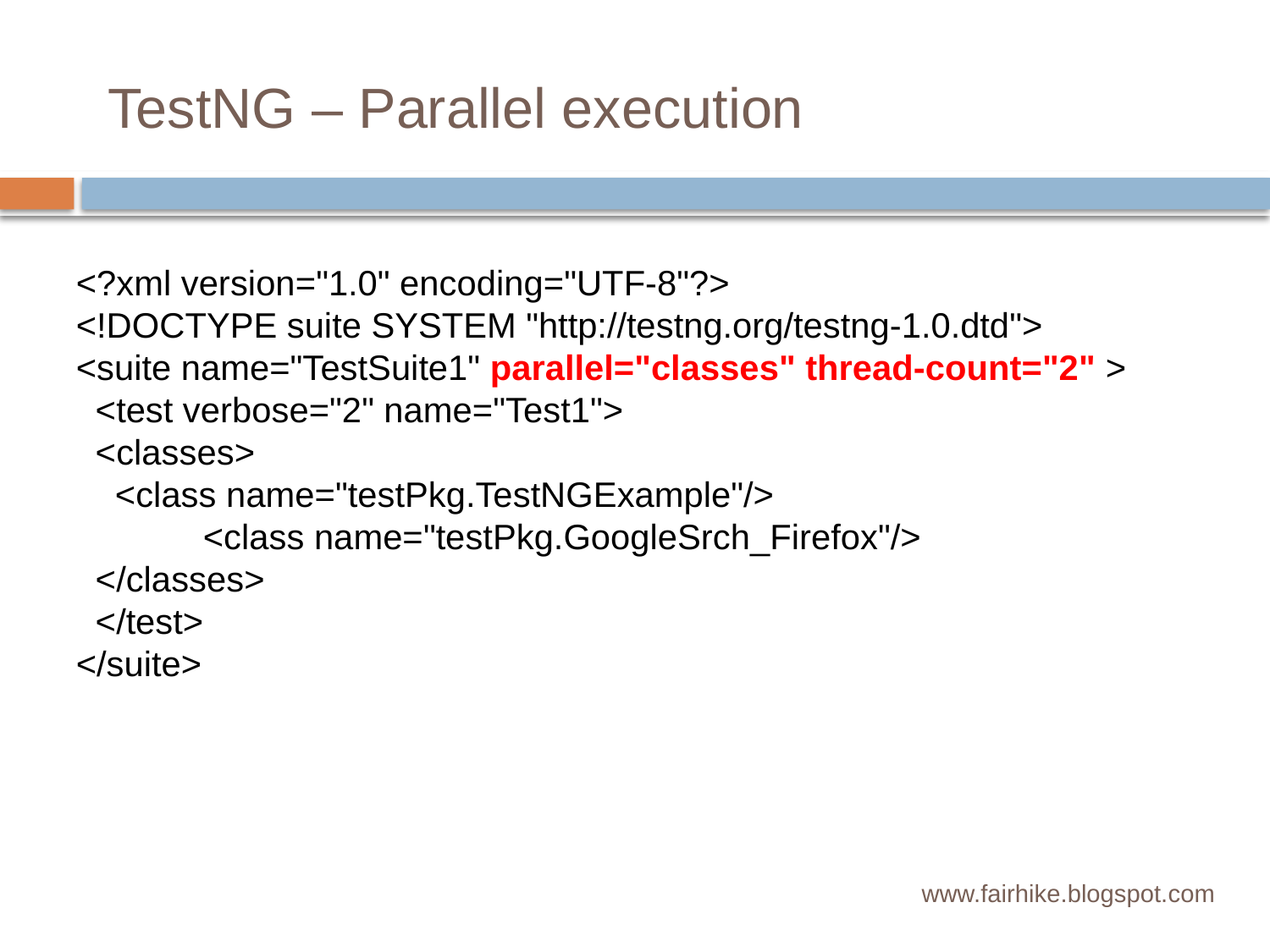

# TestNG – Parallel execution
<?xml version="1.0" encoding="UTF-8"?>
<!DOCTYPE suite SYSTEM "http://testng.org/testng-1.0.dtd">
<suite name="TestSuite1" parallel="classes" thread-count="2" >
  <test verbose="2" name="Test1">
  <classes>
    <class name="testPkg.TestNGExample"/>
	<class name="testPkg.GoogleSrch_Firefox"/>
  </classes>
  </test>
</suite>

www.fairhike.blogspot.com